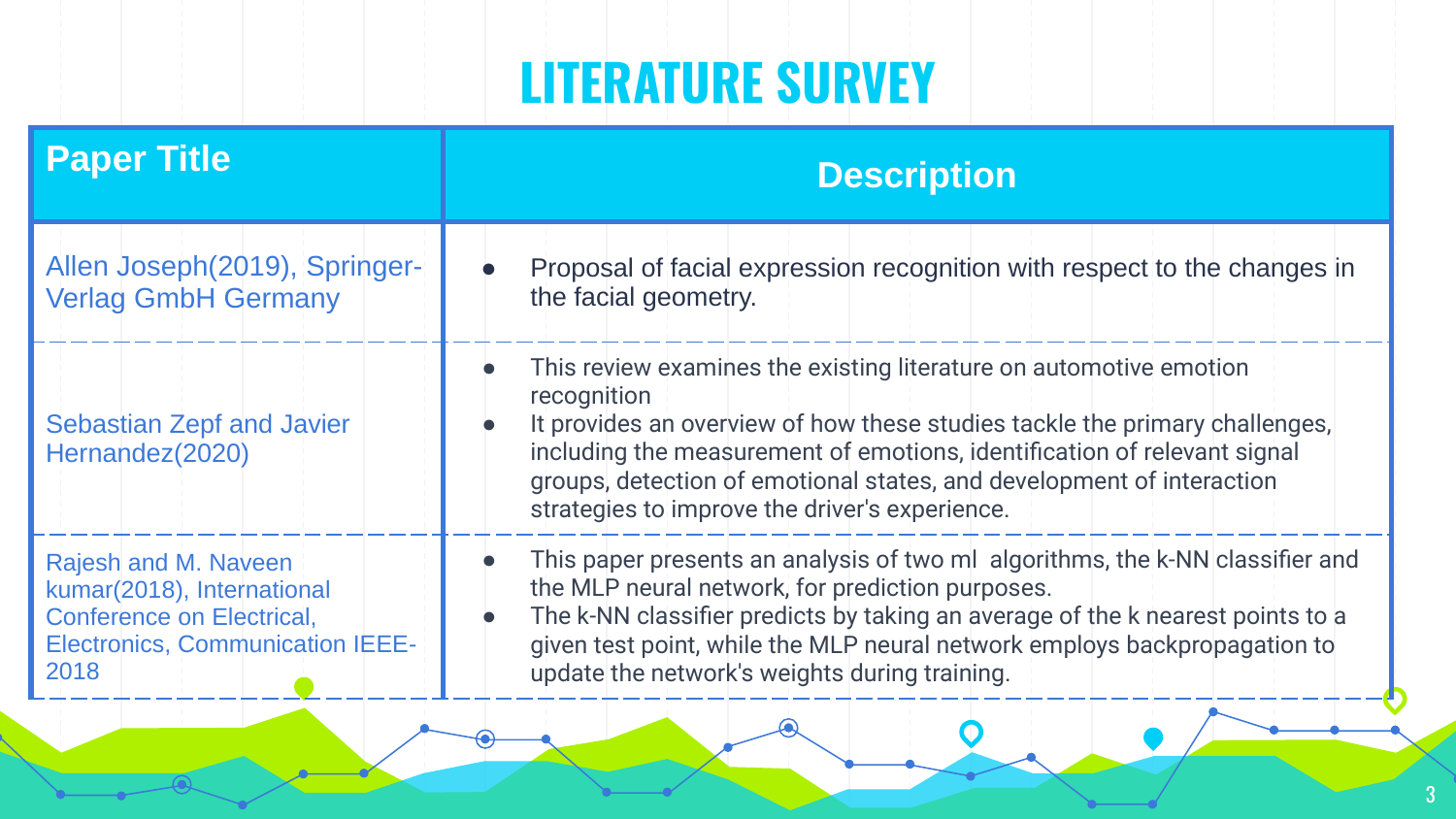

# LITERATURE SURVEY
| Paper Title | Description |
| --- | --- |
| Allen Joseph(2019), Springer-Verlag GmbH Germany | Proposal of facial expression recognition with respect to the changes in the facial geometry. |
| Sebastian Zepf and Javier Hernandez(2020) | This review examines the existing literature on automotive emotion recognition It provides an overview of how these studies tackle the primary challenges, including the measurement of emotions, identification of relevant signal groups, detection of emotional states, and development of interaction strategies to improve the driver's experience. |
| Rajesh and M. Naveen kumar(2018), International Conference on Electrical, Electronics, Communication IEEE-2018 | This paper presents an analysis of two ml algorithms, the k-NN classifier and the MLP neural network, for prediction purposes. The k-NN classifier predicts by taking an average of the k nearest points to a given test point, while the MLP neural network employs backpropagation to update the network's weights during training. |
3